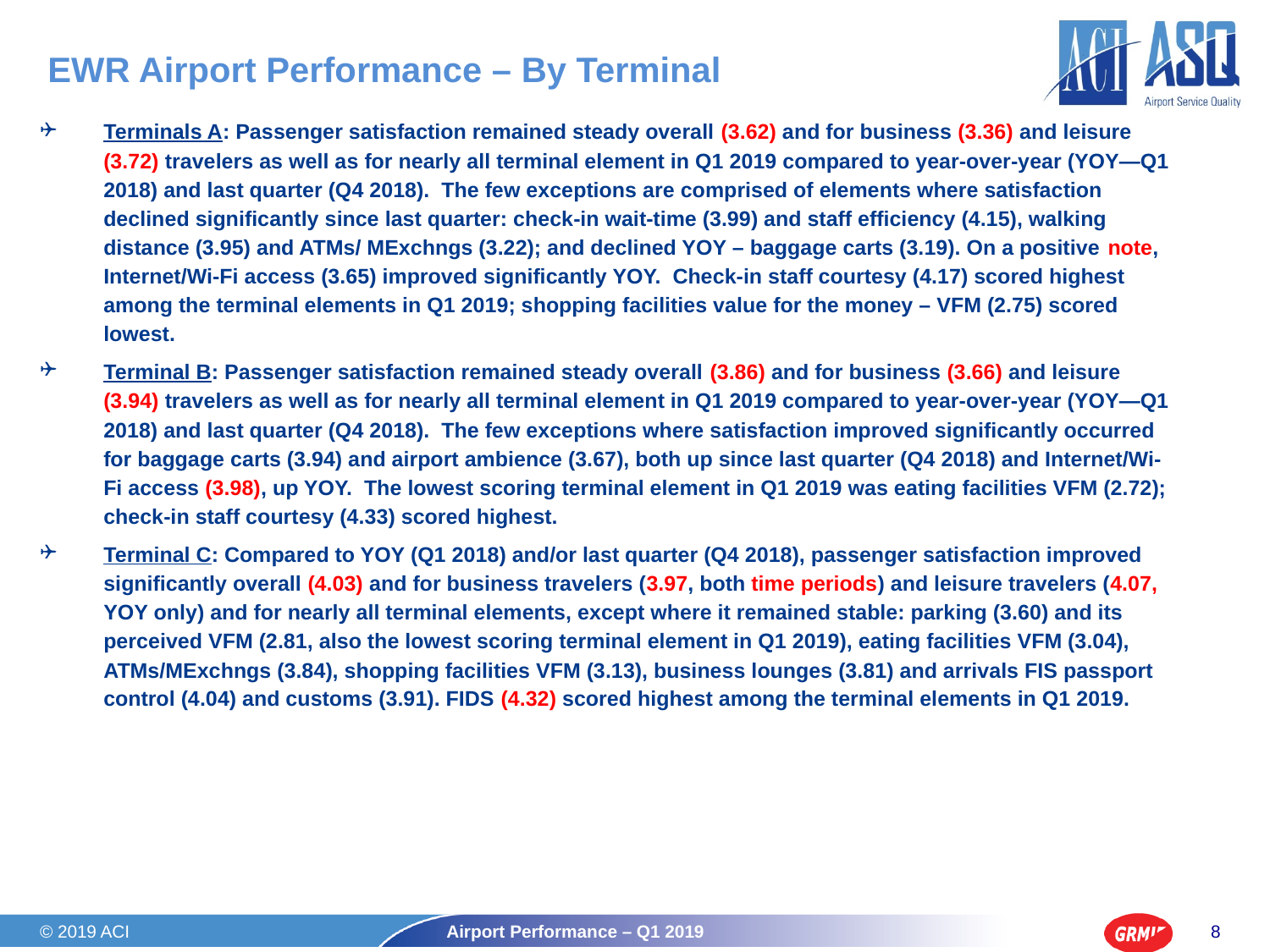

# EWR Airport Performance – By Terminal
Terminals A: Passenger satisfaction remained steady overall (3.62) and for business (3.36) and leisure (3.72) travelers as well as for nearly all terminal element in Q1 2019 compared to year-over-year (YOY—Q1 2018) and last quarter (Q4 2018).  The few exceptions are comprised of elements where satisfaction declined significantly since last quarter: check-in wait-time (3.99) and staff efficiency (4.15), walking distance (3.95) and ATMs/ MExchngs (3.22); and declined YOY – baggage carts (3.19). On a positive note, Internet/Wi-Fi access (3.65) improved significantly YOY.  Check-in staff courtesy (4.17) scored highest among the terminal elements in Q1 2019; shopping facilities value for the money – VFM (2.75) scored lowest.
Terminal B: Passenger satisfaction remained steady overall (3.86) and for business (3.66) and leisure (3.94) travelers as well as for nearly all terminal element in Q1 2019 compared to year-over-year (YOY—Q1 2018) and last quarter (Q4 2018).  The few exceptions where satisfaction improved significantly occurred for baggage carts (3.94) and airport ambience (3.67), both up since last quarter (Q4 2018) and Internet/Wi-Fi access (3.98), up YOY.  The lowest scoring terminal element in Q1 2019 was eating facilities VFM (2.72); check-in staff courtesy (4.33) scored highest.
Terminal C: Compared to YOY (Q1 2018) and/or last quarter (Q4 2018), passenger satisfaction improved significantly overall (4.03) and for business travelers (3.97, both time periods) and leisure travelers (4.07, YOY only) and for nearly all terminal elements, except where it remained stable: parking (3.60) and its perceived VFM (2.81, also the lowest scoring terminal element in Q1 2019), eating facilities VFM (3.04), ATMs/MExchngs (3.84), shopping facilities VFM (3.13), business lounges (3.81) and arrivals FIS passport control (4.04) and customs (3.91). FIDS (4.32) scored highest among the terminal elements in Q1 2019.
© 2019 ACI
Airport Performance – Q1 2019
8